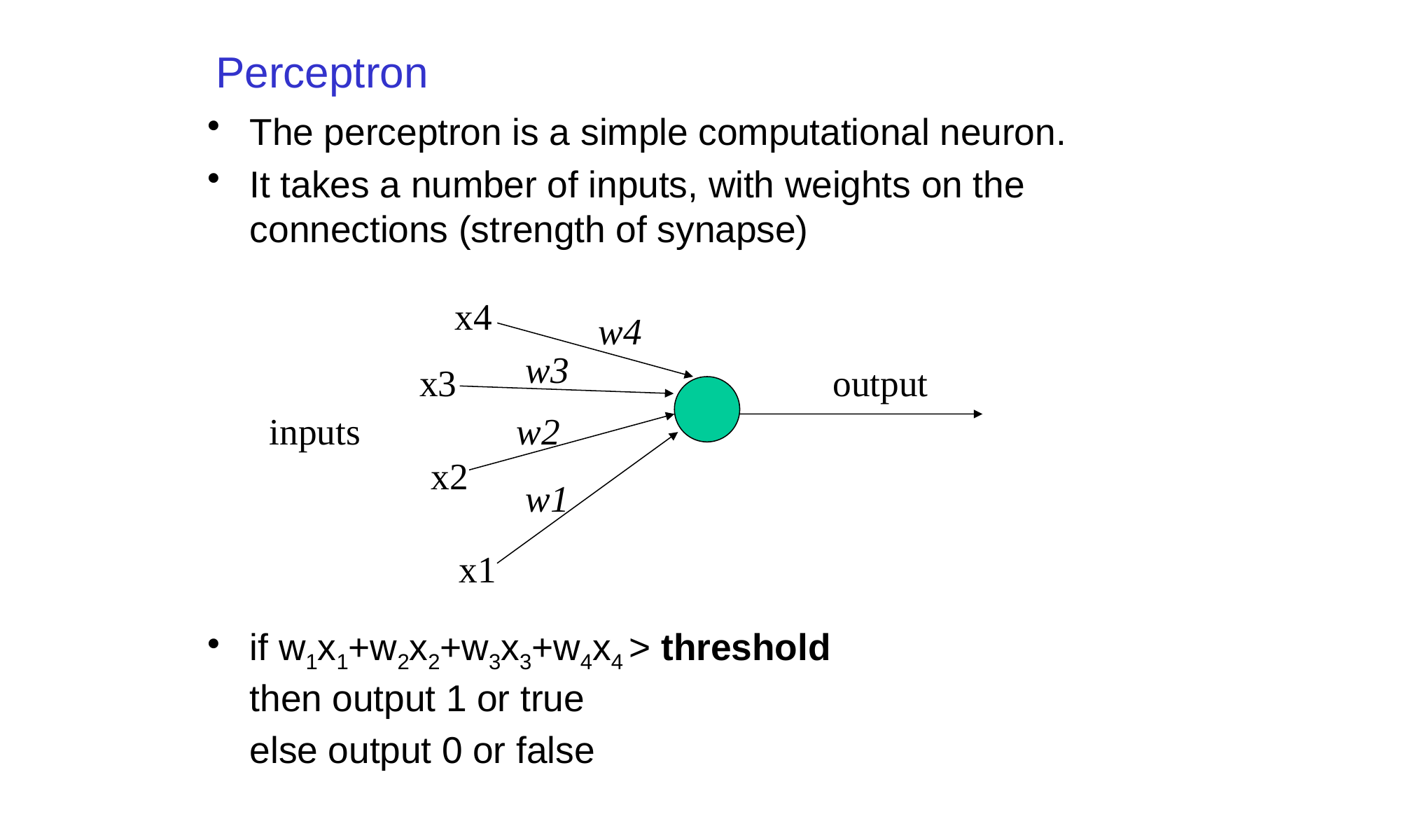

# Perceptron
The perceptron is a simple computational neuron.
It takes a number of inputs, with weights on the connections (strength of synapse)

if w1x1+w2x2+w3x3+w4x4 > threshold
then output 1 or true
	else output 0 or false
x4
w4

w3
x3
output

inputs
w2

x2
w1
x1